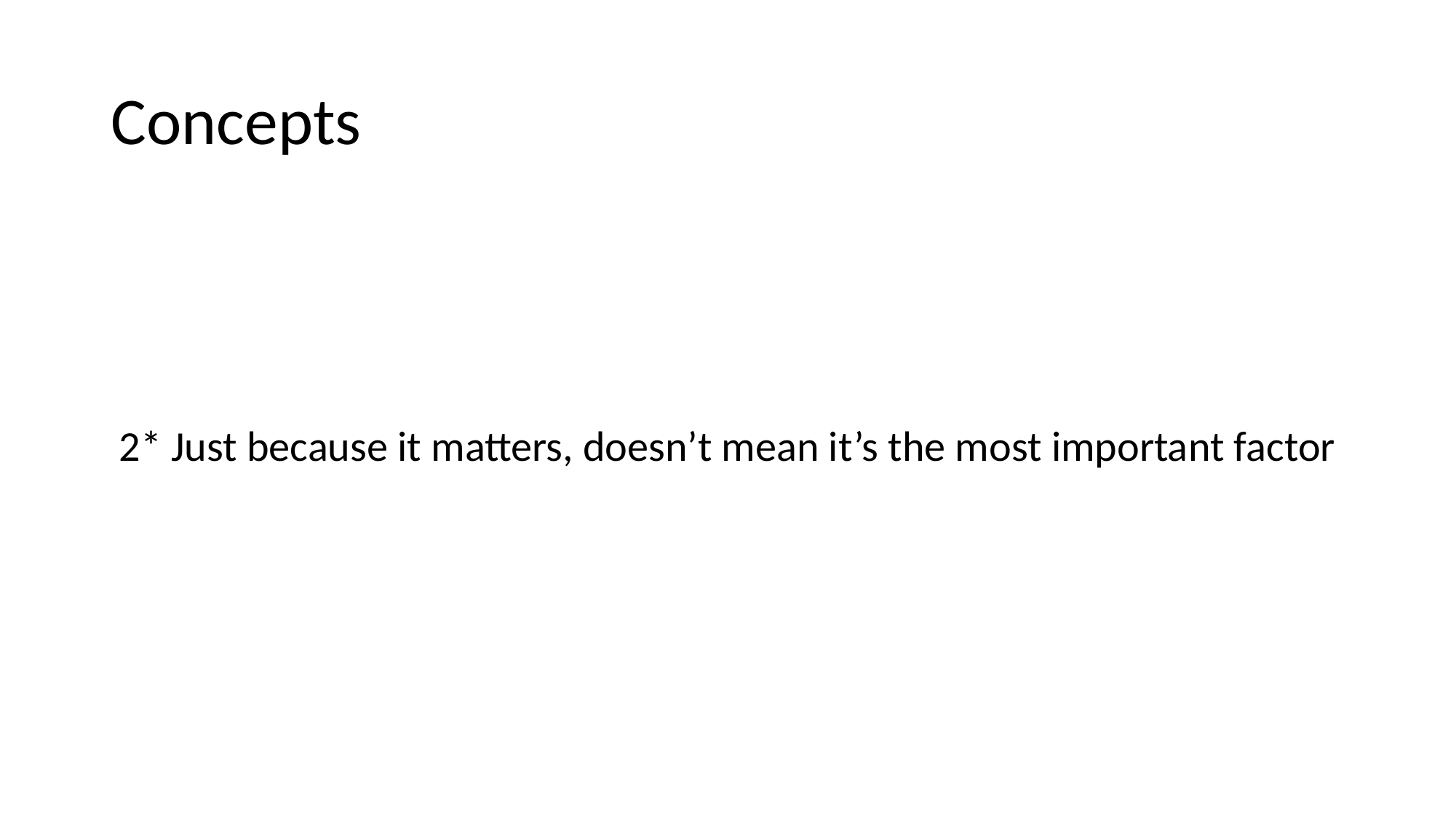

# Concepts
2* Just because it matters, doesn’t mean it’s the most important factor